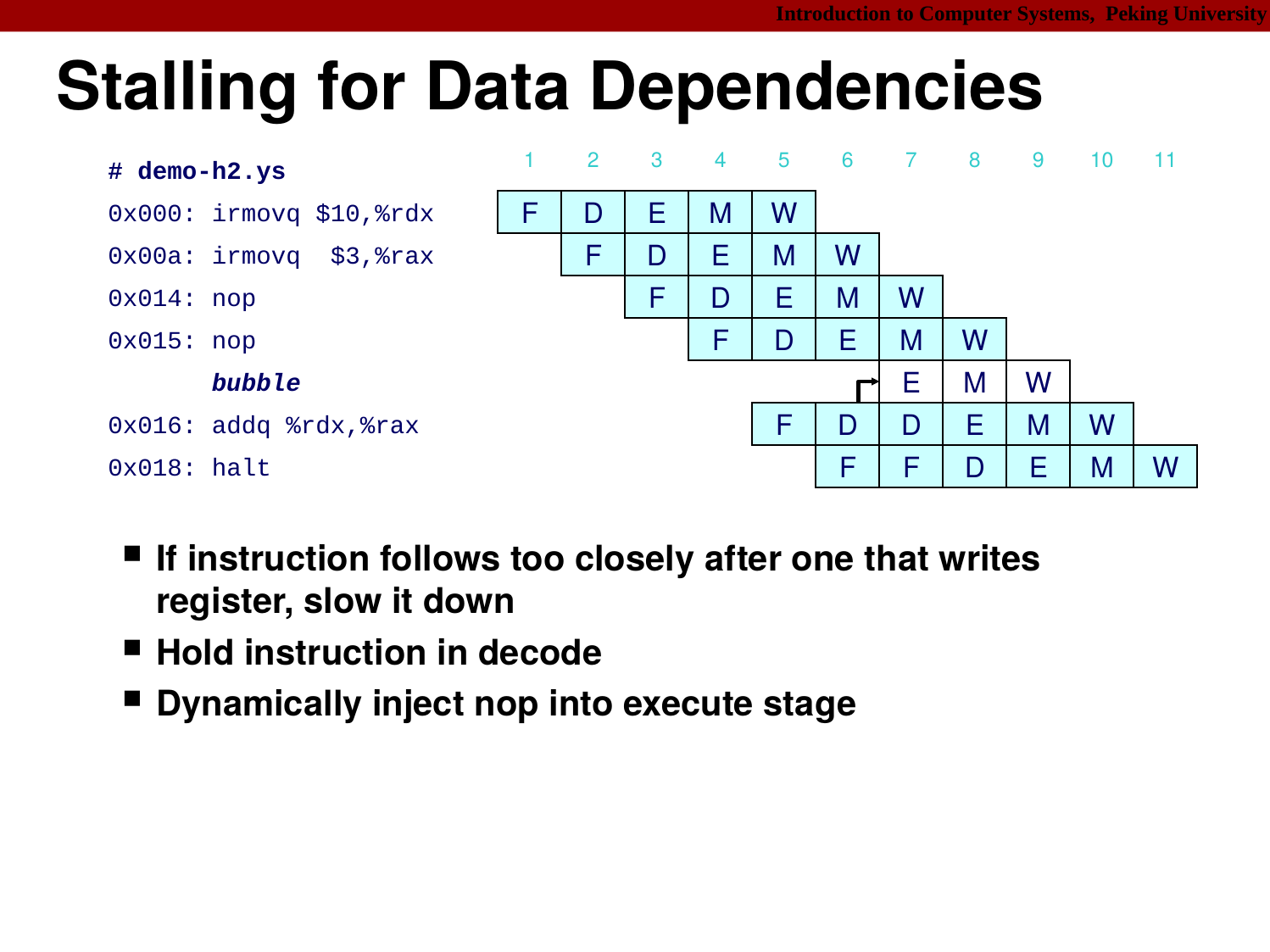

# Stalling for Data Dependencies
1
2
3
4
5
6
7
8
9
10
11
# demo-h2.ys
0x000: irmovq $10,%rdx
F
D
E
M
W
0x00a: irmovq  $3,%rax
F
D
E
M
W
0x014: nop
F
D
E
M
W
0x015: nop
F
D
E
M
W
       bubble
E
M
W
F

0x016: addq %rdx,%rax
D
D
E
M
W
0x018: halt
F
F
D
E
M
W
If instruction follows too closely after one that writes register, slow it down
Hold instruction in decode
Dynamically inject nop into execute stage